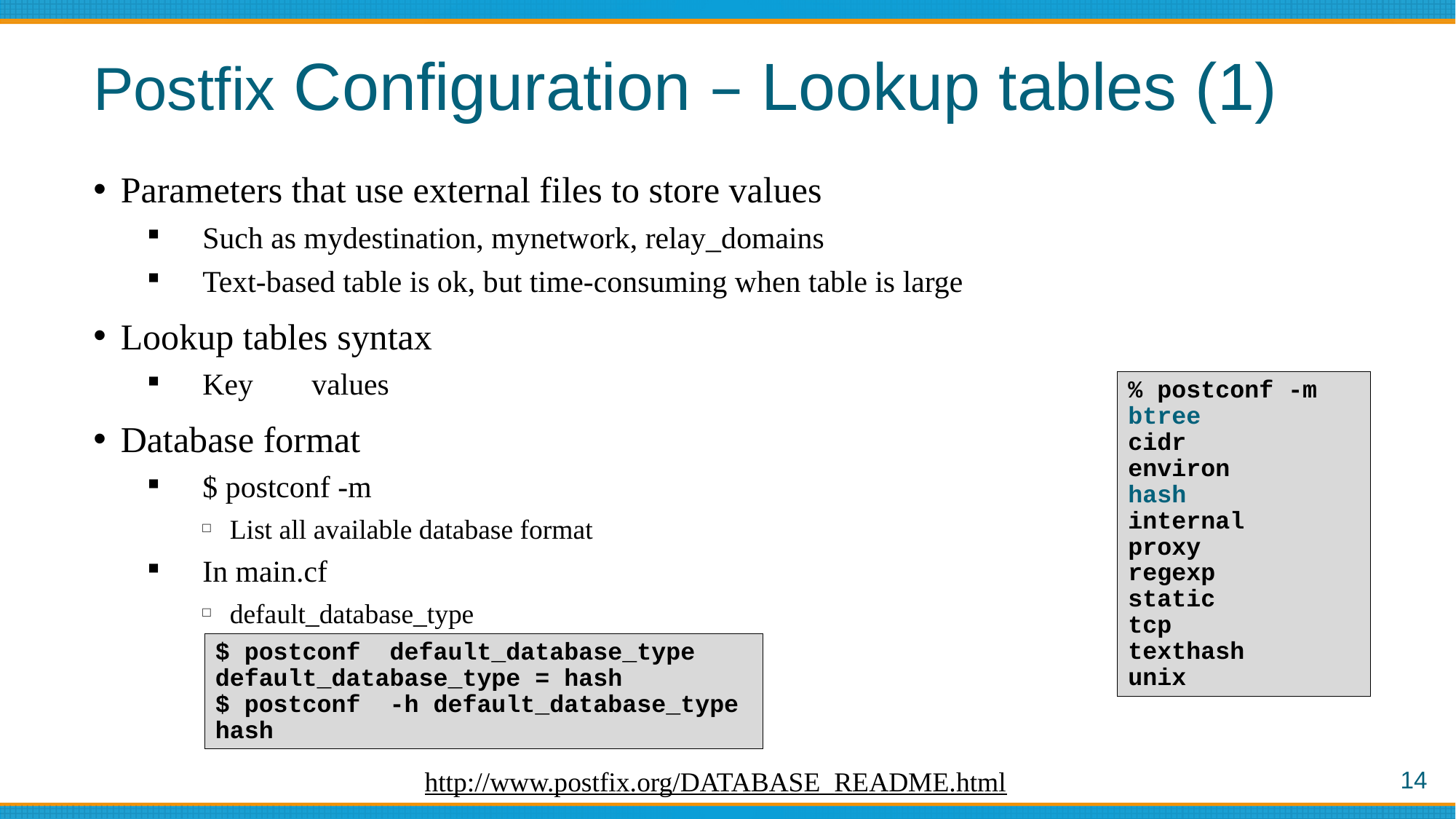

# Postfix Configuration – Lookup tables (1)
Parameters that use external files to store values
Such as mydestination, mynetwork, relay_domains
Text-based table is ok, but time-consuming when table is large
Lookup tables syntax
Key	values
Database format
$ postconf -m
List all available database format
In main.cf
default_database_type

% postconf -m
btree
cidr
environ
hash
internal
proxy
regexp
static
tcp
texthash
unix
$ postconf  default_database_type
default_database_type = hash
$ postconf  -h default_database_type
hash
http://www.postfix.org/DATABASE_README.html
14